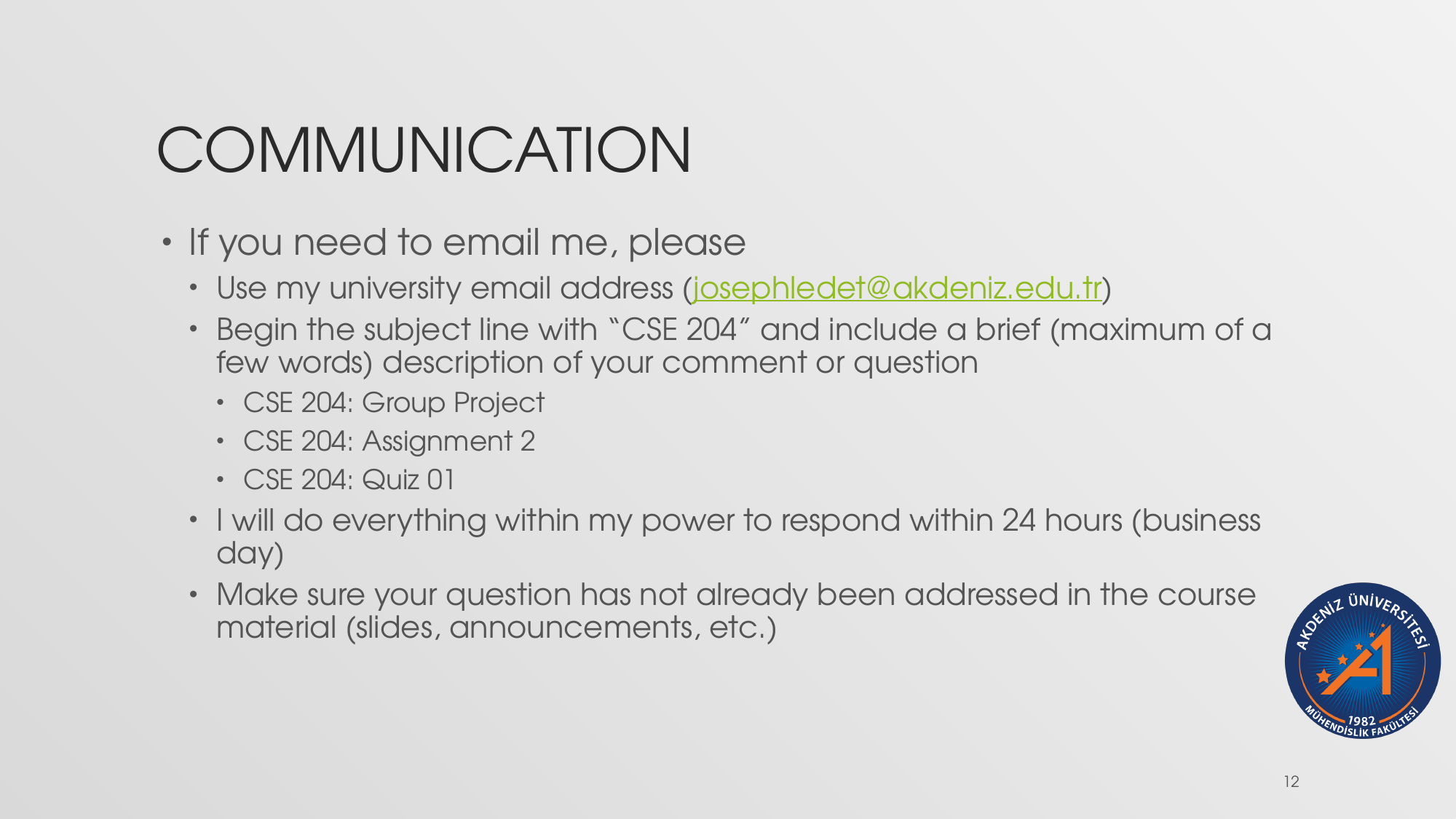

# Communication
If you need to email me, please
Use my university email address (josephledet@akdeniz.edu.tr)
Begin the subject line with “CSE 204” and include a brief (maximum of a few words) description of your comment or question
CSE 204: Group Project
CSE 204: Assignment 2
CSE 204: Quiz 01
I will do everything within my power to respond within 24 hours (business day)
Make sure your question has not already been addressed in the course material (slides, announcements, etc.)
12